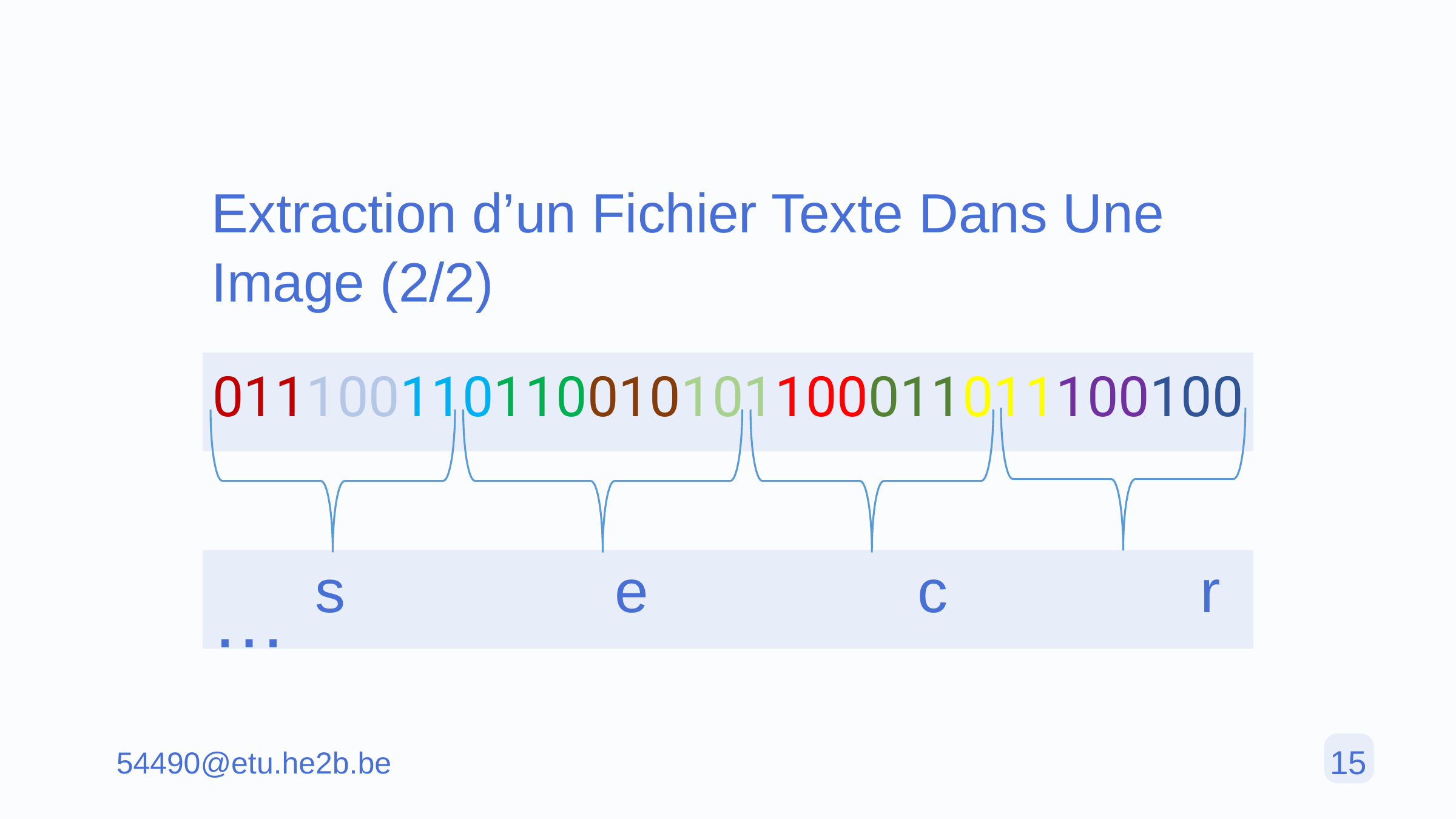

Extraction d’un Fichier Texte Dans Une Image (2/2)

  011100110110010101100011011100100

                   s                e                c               r  …

15
54490@etu.he2b.be